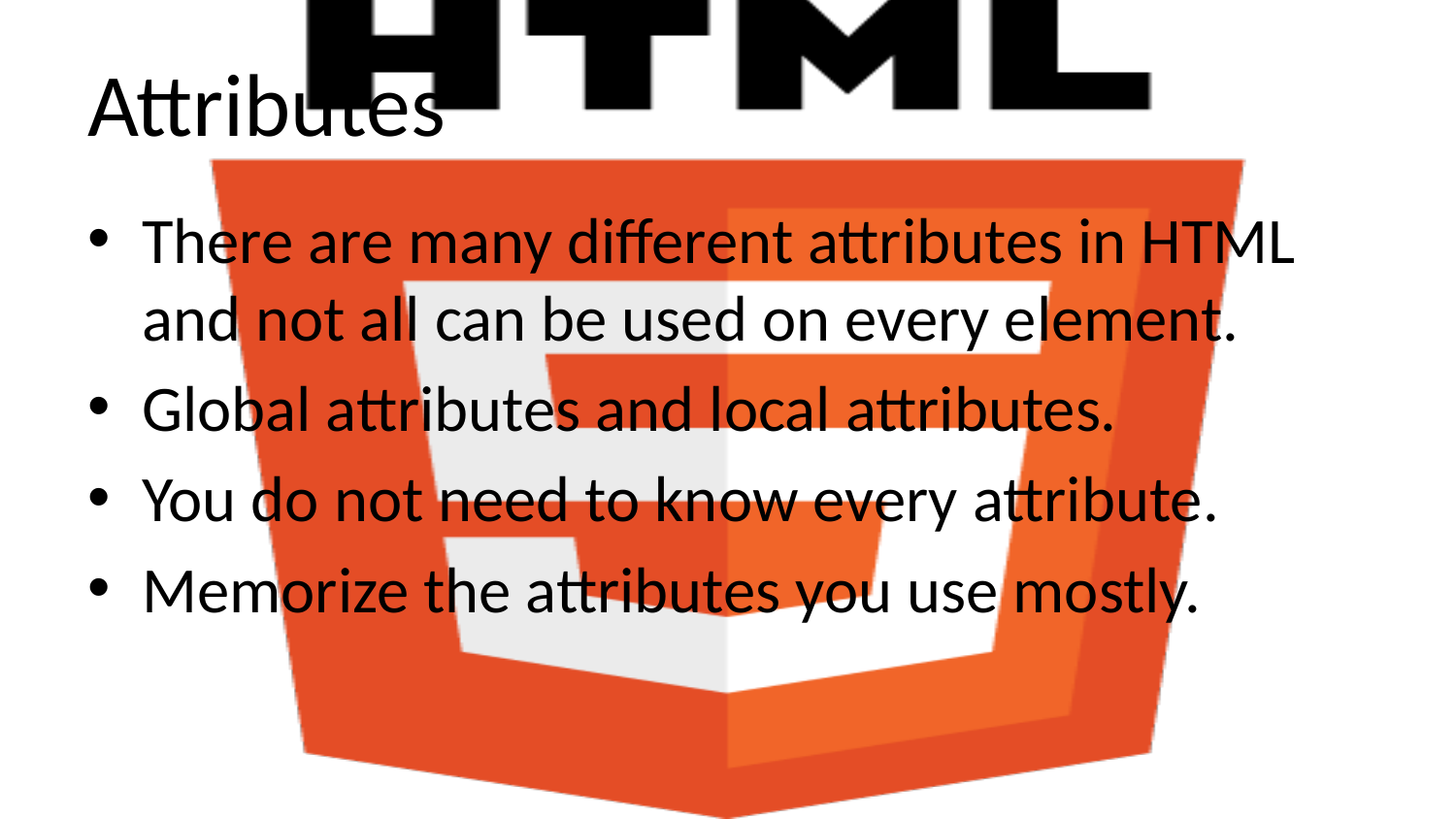

# Attributes
There are many different attributes in HTML and not all can be used on every element.
Global attributes and local attributes.
You do not need to know every attribute.
Memorize the attributes you use mostly.